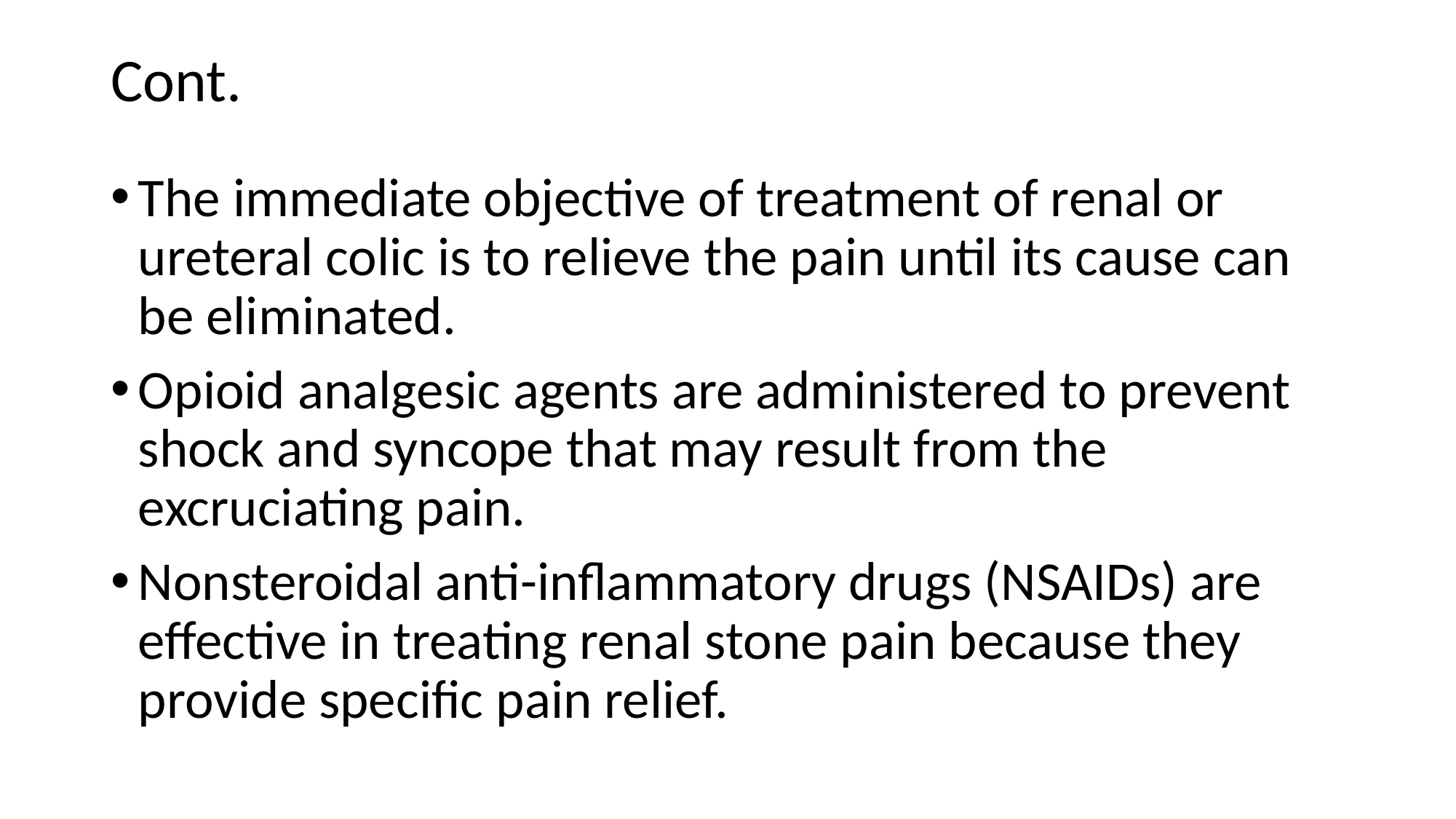

# Cont.
The immediate objective of treatment of renal or ureteral colic is to relieve the pain until its cause can be eliminated.
Opioid analgesic agents are administered to prevent shock and syncope that may result from the excruciating pain.
Nonsteroidal anti-inflammatory drugs (NSAIDs) are effective in treating renal stone pain because they provide specific pain relief.